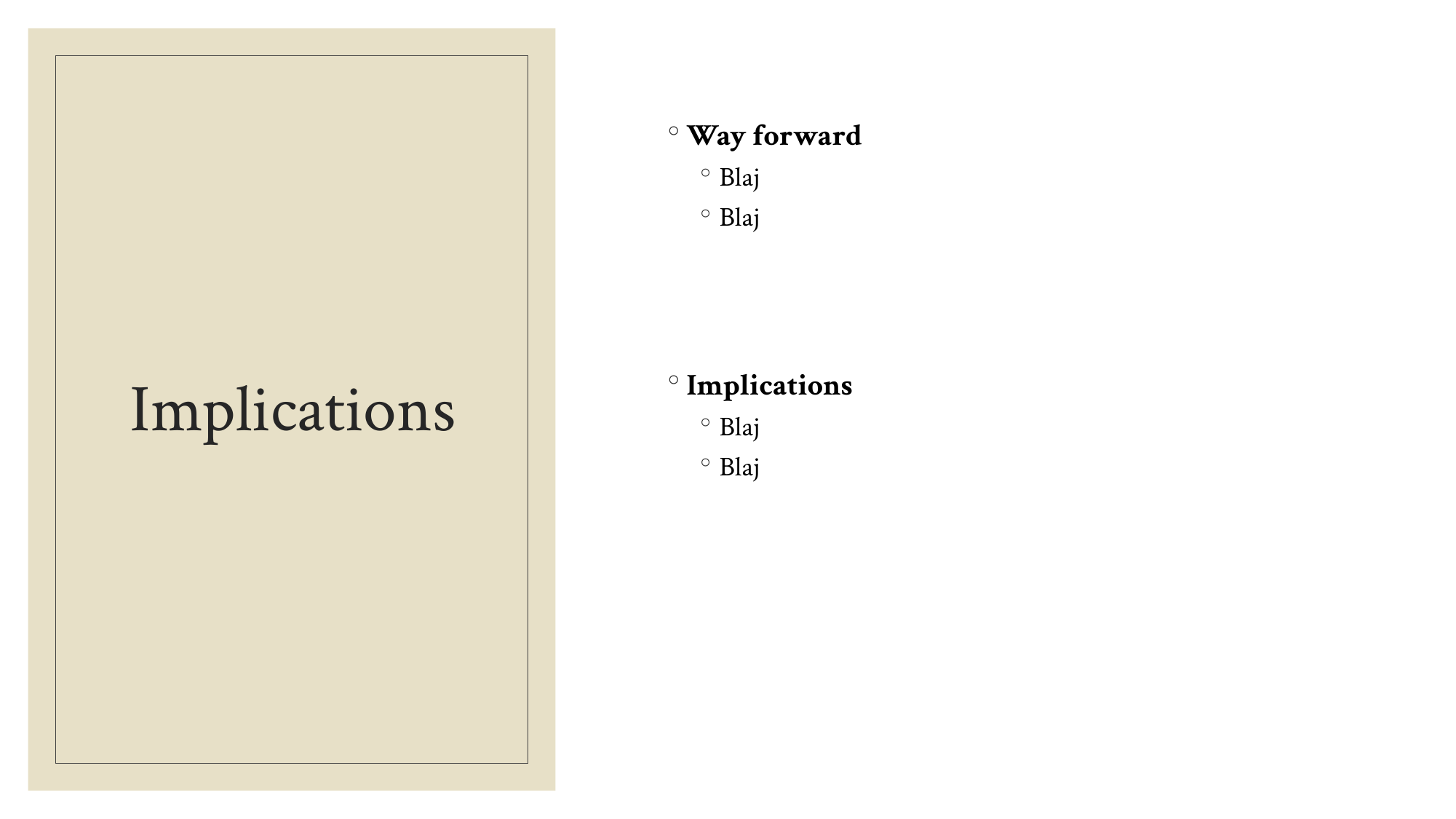

Way forward
Blaj
Blaj

# Implications
Implications
Blaj
Blaj